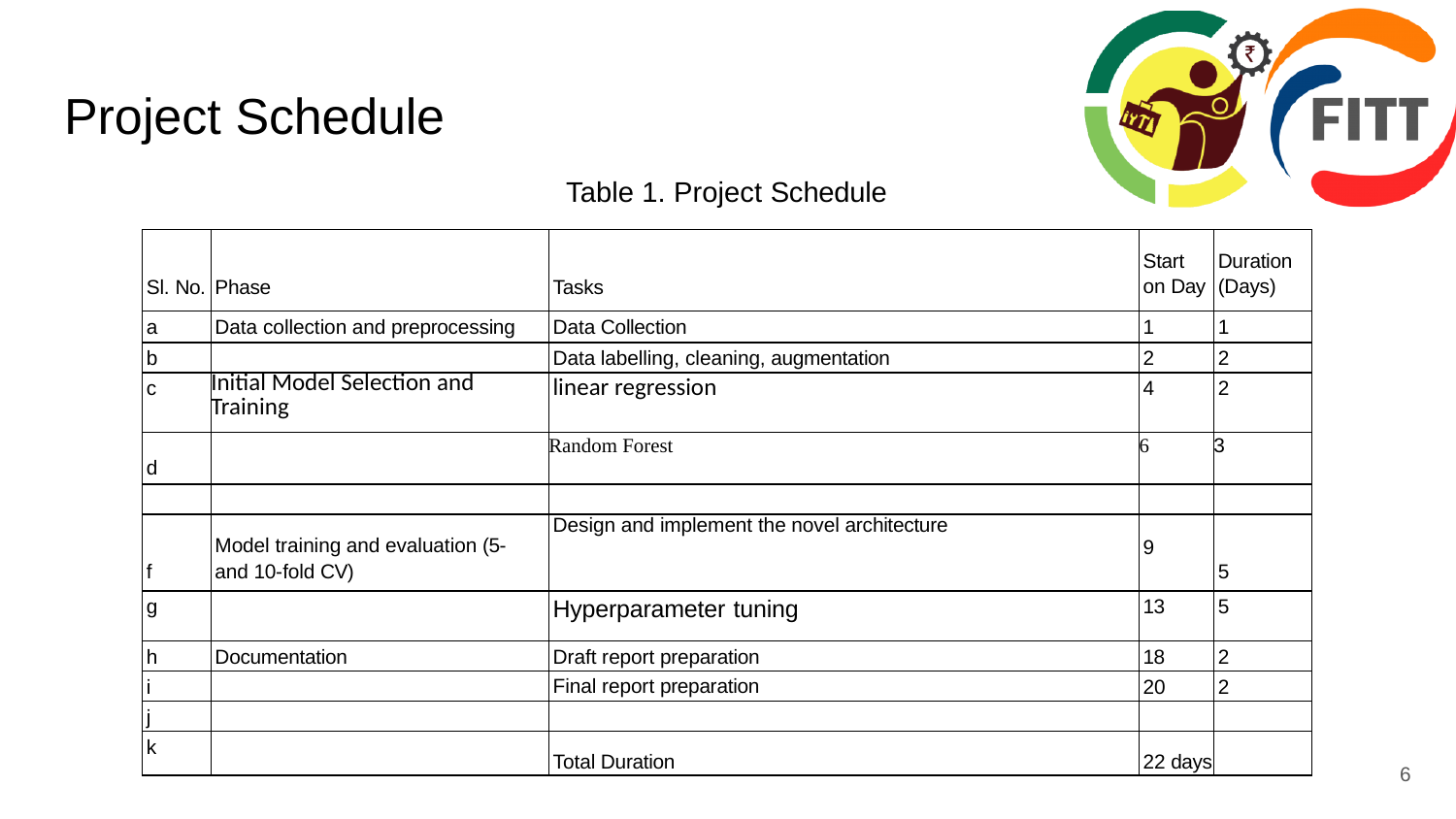

# Project Schedule
Table 1. Project Schedule
| Sl. No. | Phase | Tasks | Start on Day | Duration (Days) |
| --- | --- | --- | --- | --- |
| a | Data collection and preprocessing | Data Collection | 1 | 1 |
| b |  | Data labelling, cleaning, augmentation | 2 | 2 |
| c | Initial Model Selection and Training | linear regression | 4 | 2 |
| d |  | Random Forest | 6 | 3 |
|  |  |  |  |  |
| f | Model training and evaluation (5- and 10-fold CV) | Design and implement the novel architecture | 9 | 5 |
| g |  | Hyperparameter tuning | 13 | 5 |
| h | Documentation | Draft report preparation | 18 | 2 |
| i |  | Final report preparation | 20 | 2 |
| j |  |  |  |  |
| k |  | Total Duration | 22 days |  |
6